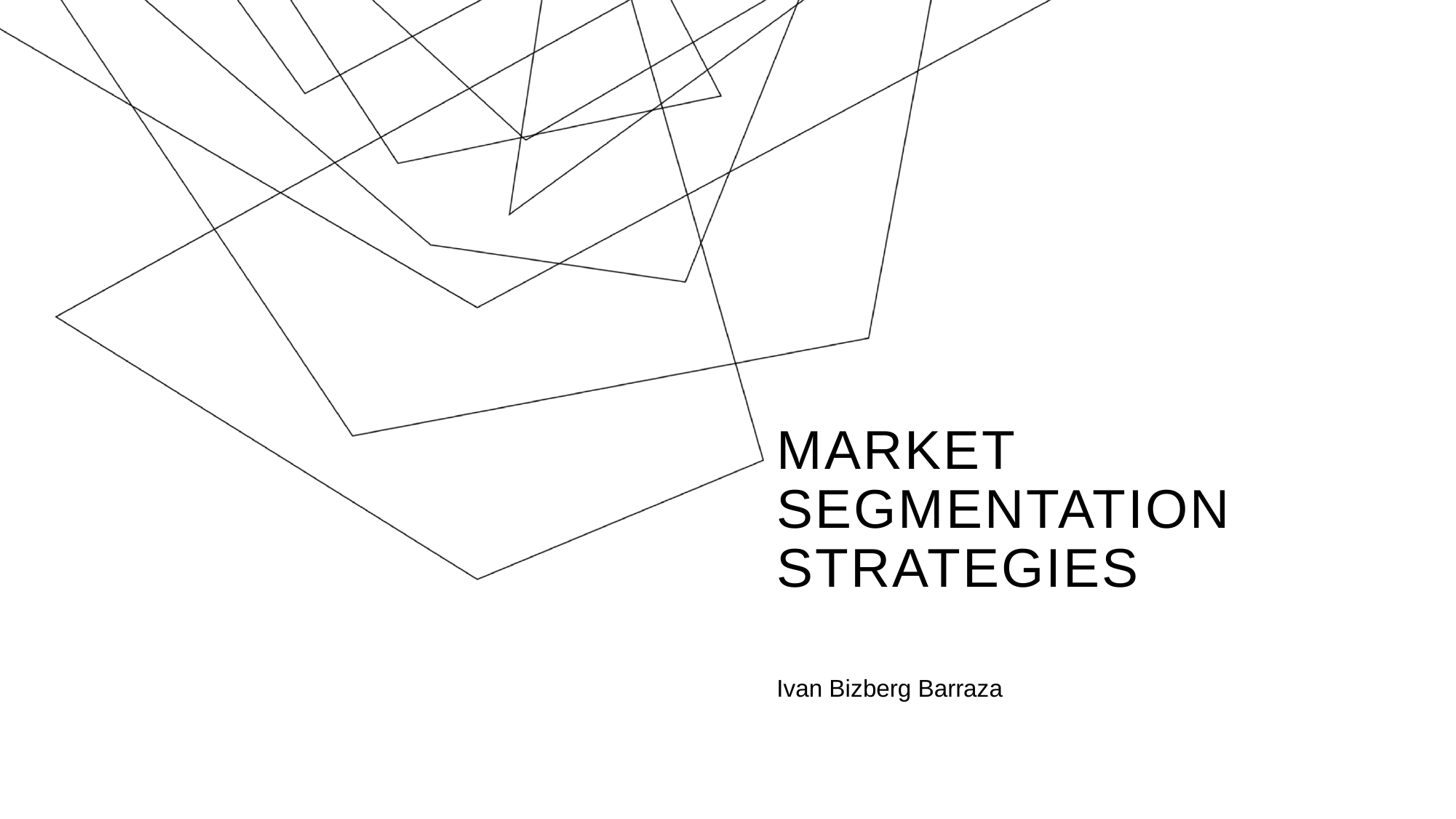

# Market Segmentation Strategies

Ivan Bizberg Barraza